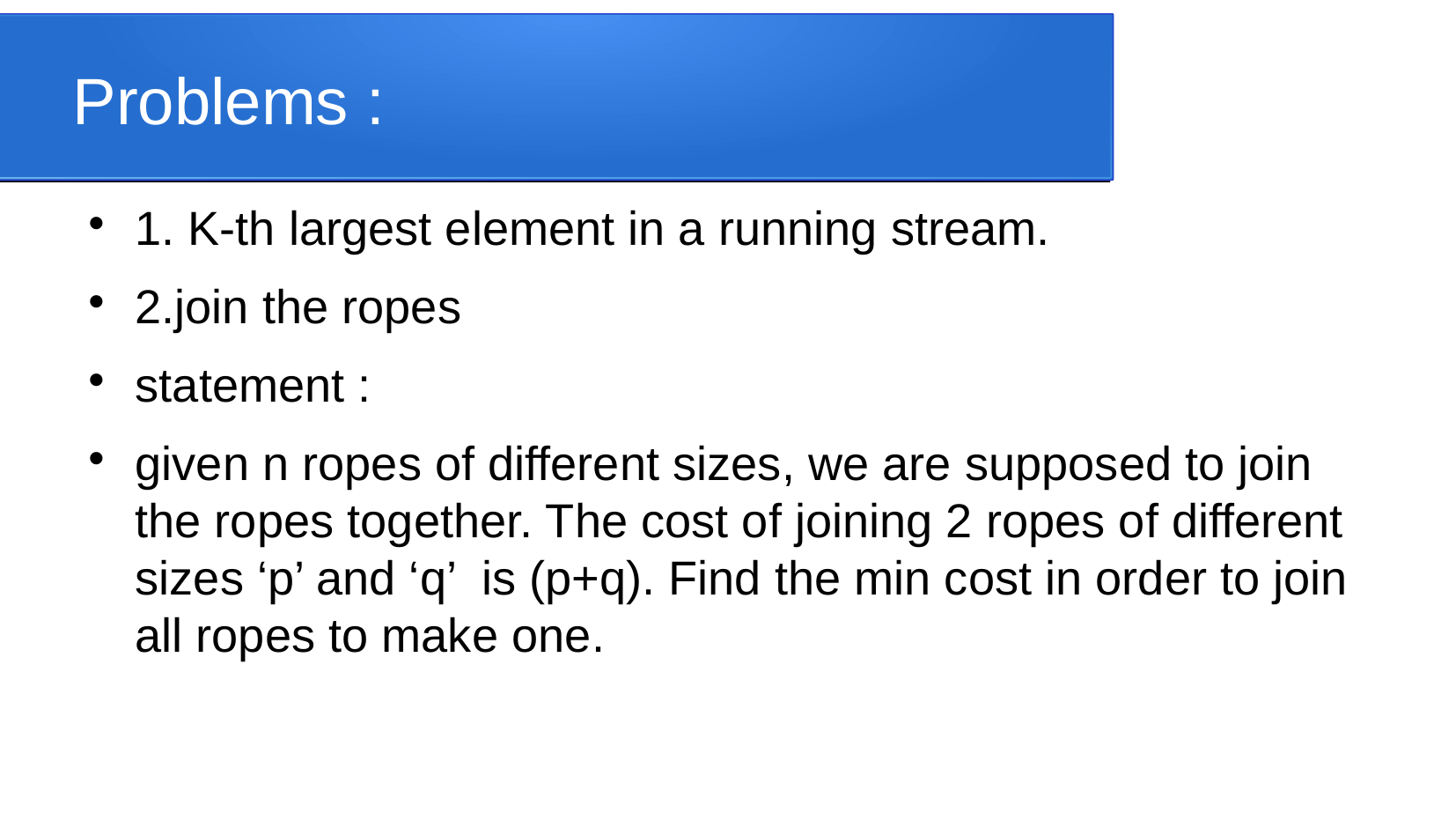

Problems :
1. K-th largest element in a running stream.
2.join the ropes
statement :
given n ropes of different sizes, we are supposed to join the ropes together. The cost of joining 2 ropes of different sizes ‘p’ and ‘q’  is (p+q). Find the min cost in order to join all ropes to make one.